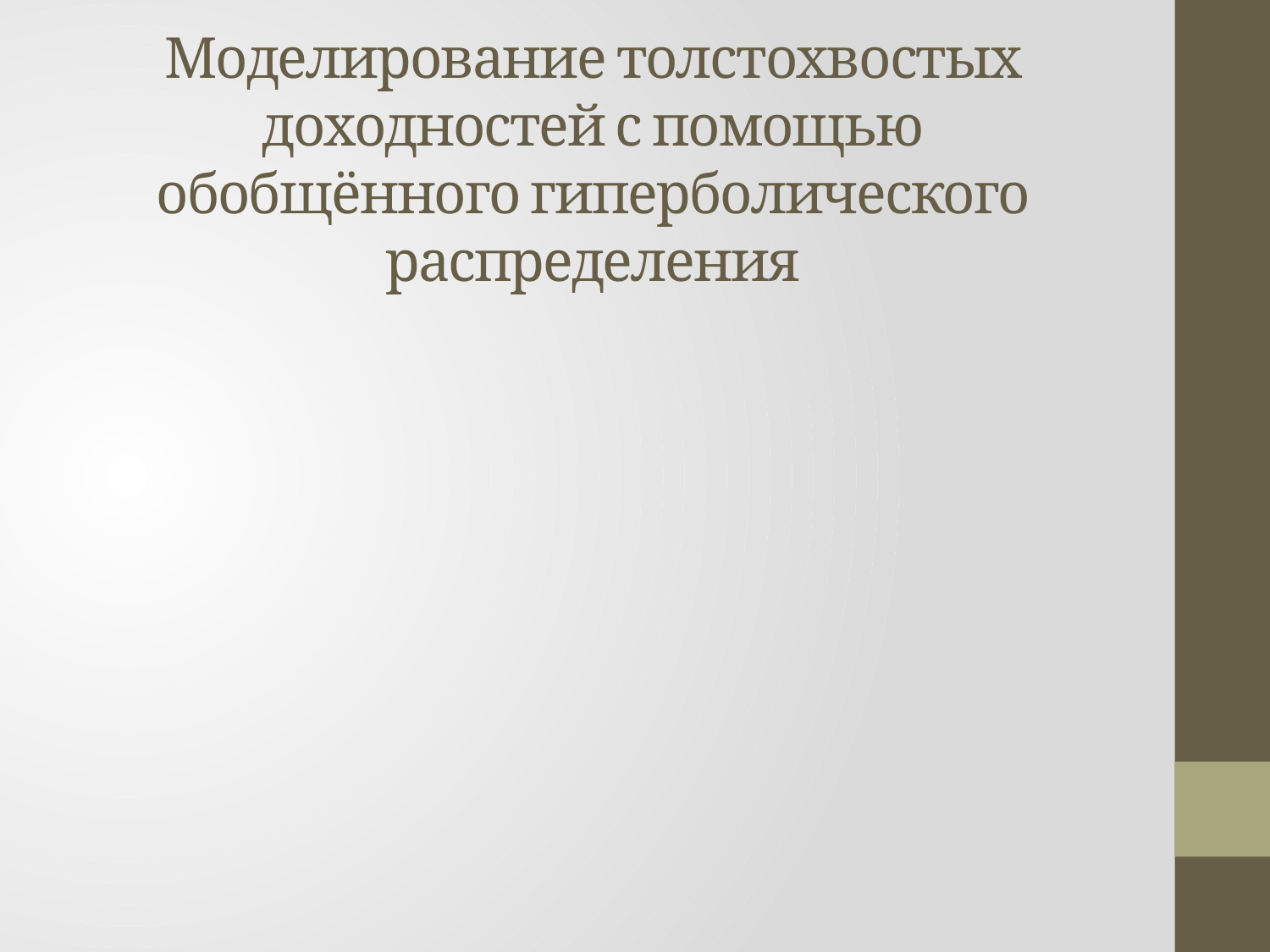

# Моделирование толстохвостых доходностей с помощью обобщённого гиперболического распределения